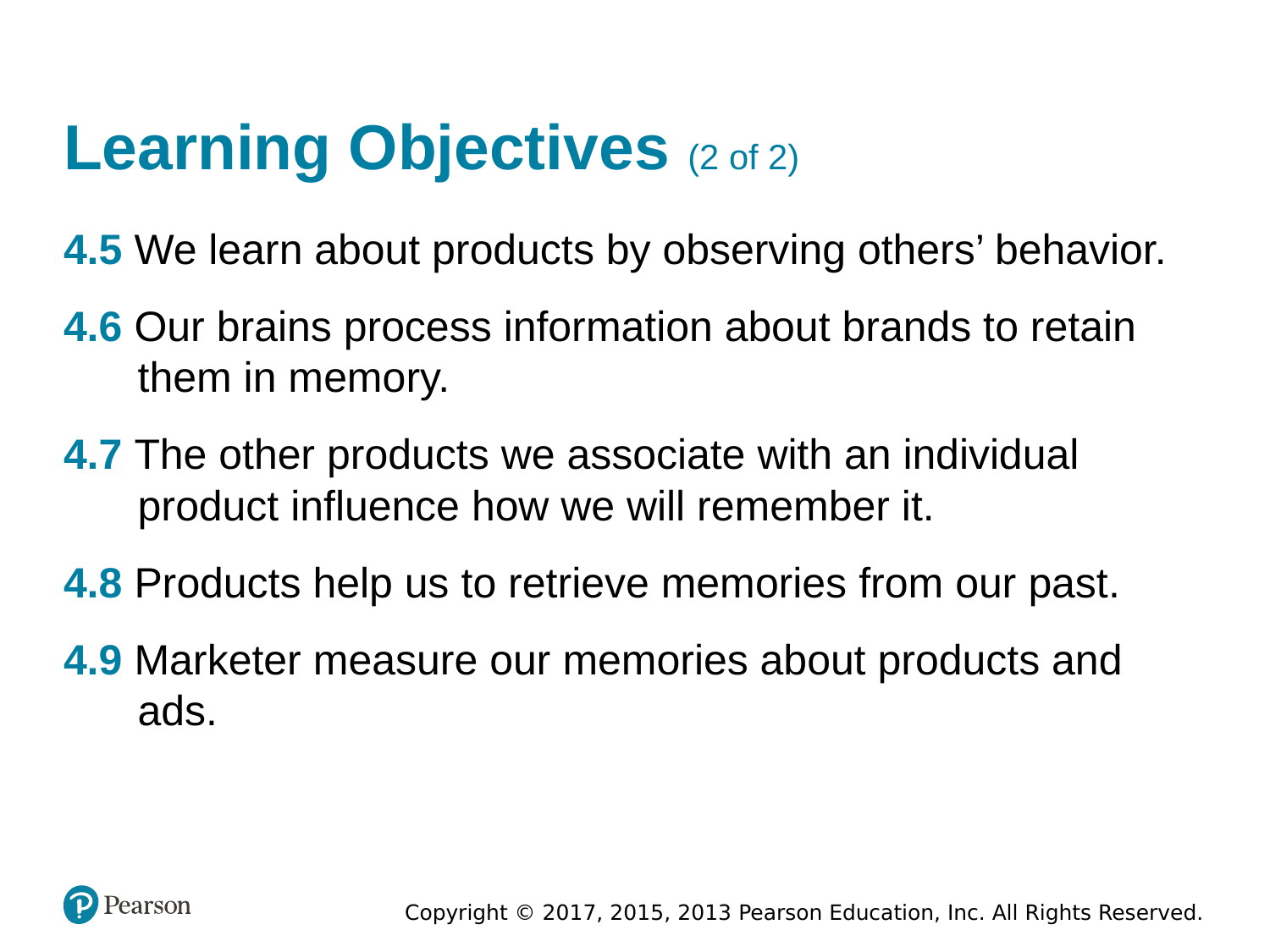

# Learning Objectives (2 of 2)
4.5 We learn about products by observing others’ behavior.
4.6 Our brains process information about brands to retain them in memory.
4.7 The other products we associate with an individual product influence how we will remember it.
4.8 Products help us to retrieve memories from our past.
4.9 Marketer measure our memories about products and ads.